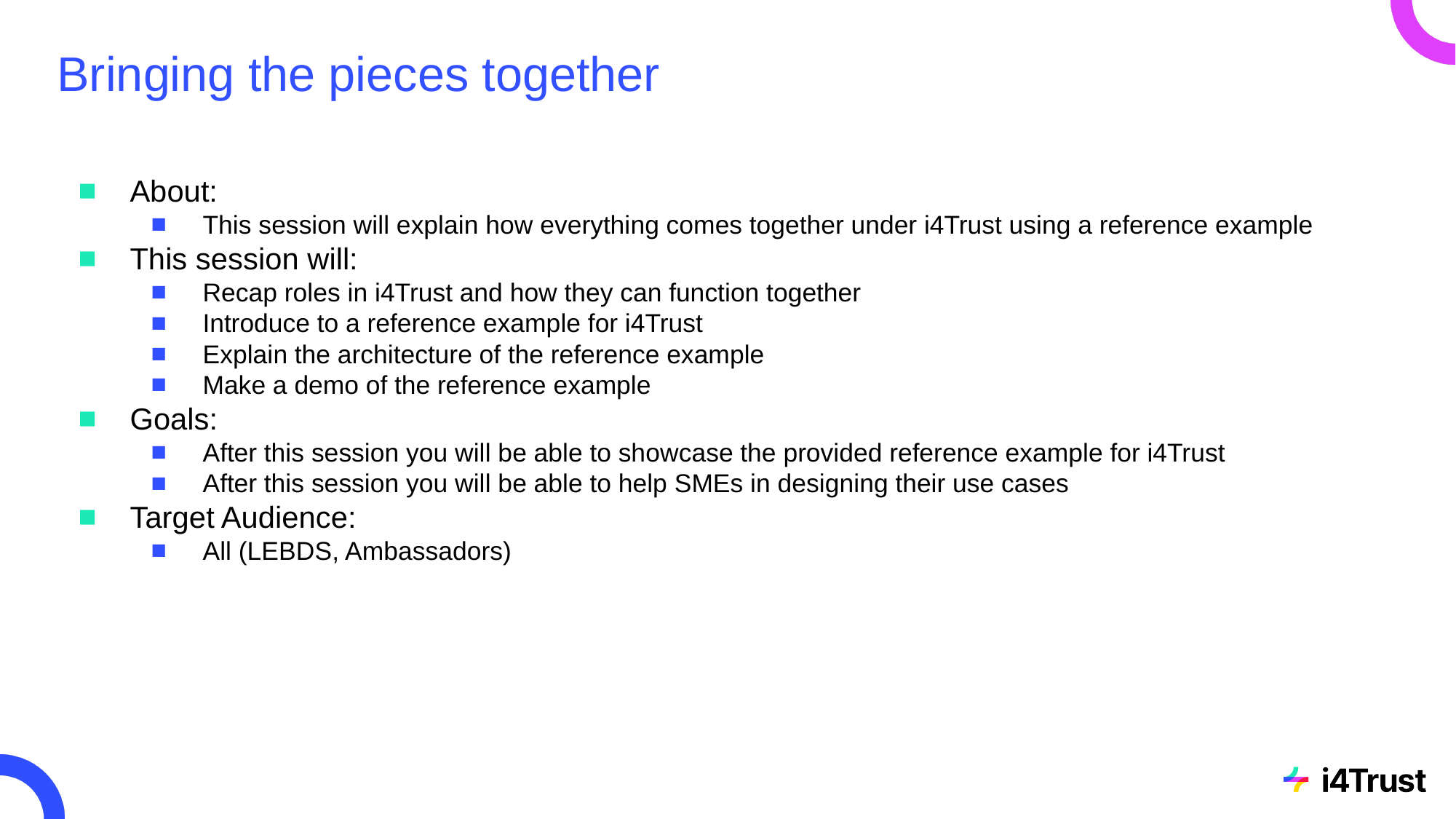

# Bringing the pieces together
About:
This session will explain how everything comes together under i4Trust using a reference example
This session will:
Recap roles in i4Trust and how they can function together
Introduce to a reference example for i4Trust
Explain the architecture of the reference example
Make a demo of the reference example
Goals:
After this session you will be able to showcase the provided reference example for i4Trust
After this session you will be able to help SMEs in designing their use cases
Target Audience:
All (LEBDS, Ambassadors)